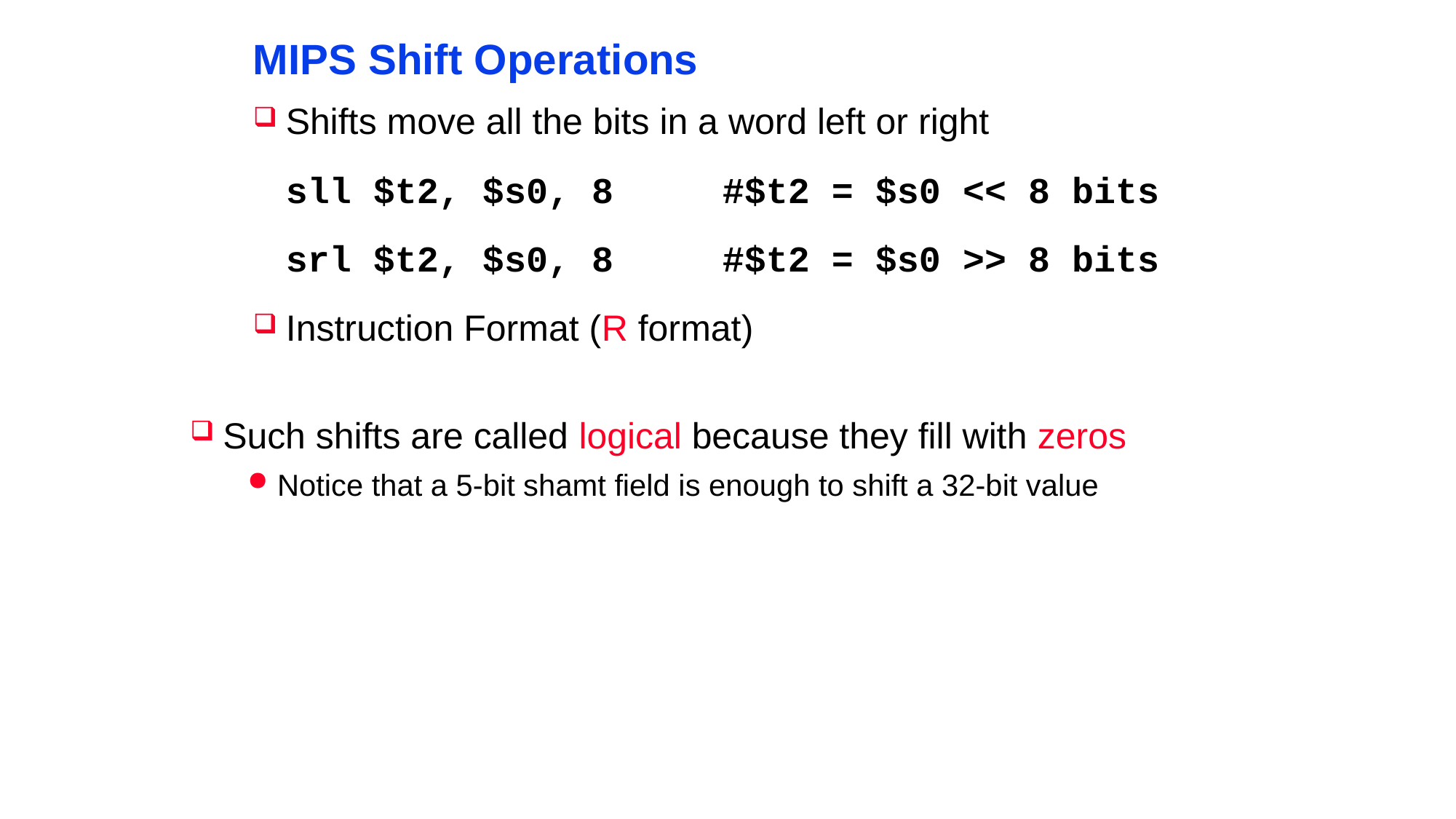

MIPS Shift Operations
Shifts move all the bits in a word left or right
	sll $t2, $s0, 8	#$t2 = $s0 << 8 bits
	srl $t2, $s0, 8	#$t2 = $s0 >> 8 bits
Instruction Format (R format)
Such shifts are called logical because they fill with zeros
Notice that a 5-bit shamt field is enough to shift a 32-bit value